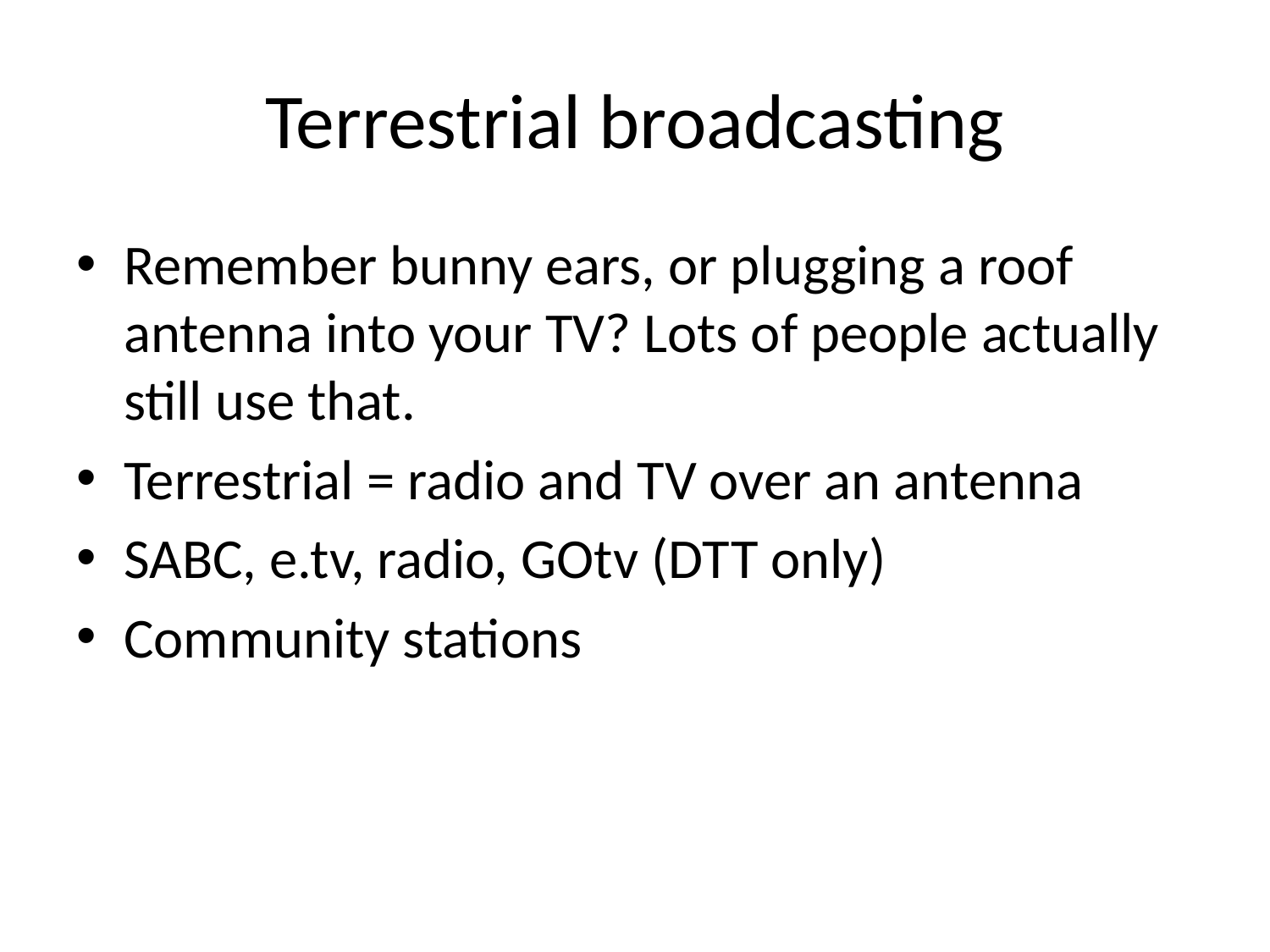

# Terrestrial broadcasting
Remember bunny ears, or plugging a roof antenna into your TV? Lots of people actually still use that.
Terrestrial = radio and TV over an antenna
SABC, e.tv, radio, GOtv (DTT only)
Community stations